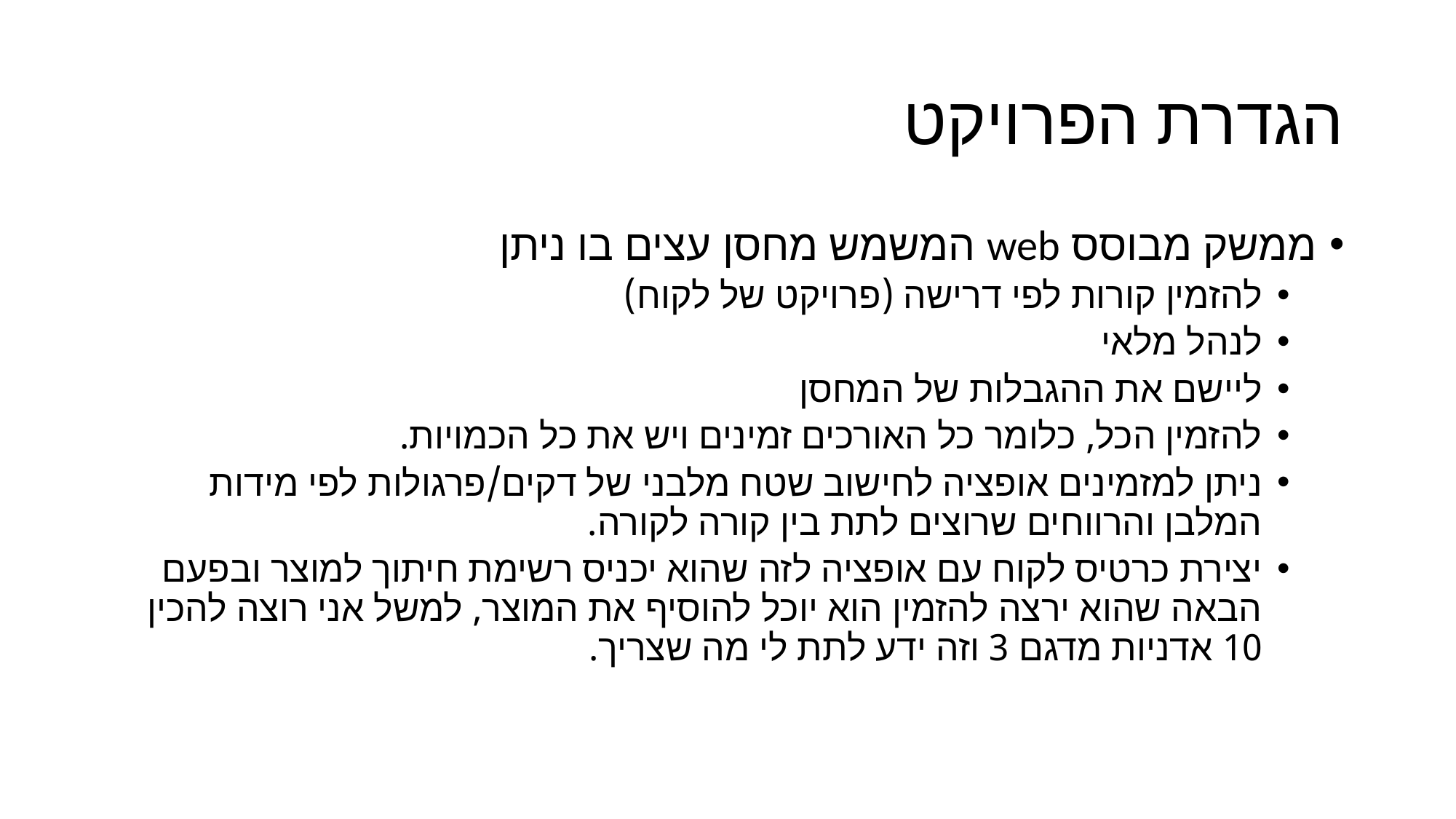

# הגדרת הפרויקט
ממשק מבוסס web המשמש מחסן עצים בו ניתן
להזמין קורות לפי דרישה (פרויקט של לקוח)
לנהל מלאי
ליישם את ההגבלות של המחסן
להזמין הכל, כלומר כל האורכים זמינים ויש את כל הכמויות.
ניתן למזמינים אופציה לחישוב שטח מלבני של דקים/פרגולות לפי מידות המלבן והרווחים שרוצים לתת בין קורה לקורה.
יצירת כרטיס לקוח עם אופציה לזה שהוא יכניס רשימת חיתוך למוצר ובפעם הבאה שהוא ירצה להזמין הוא יוכל להוסיף את המוצר, למשל אני רוצה להכין 10 אדניות מדגם 3 וזה ידע לתת לי מה שצריך.